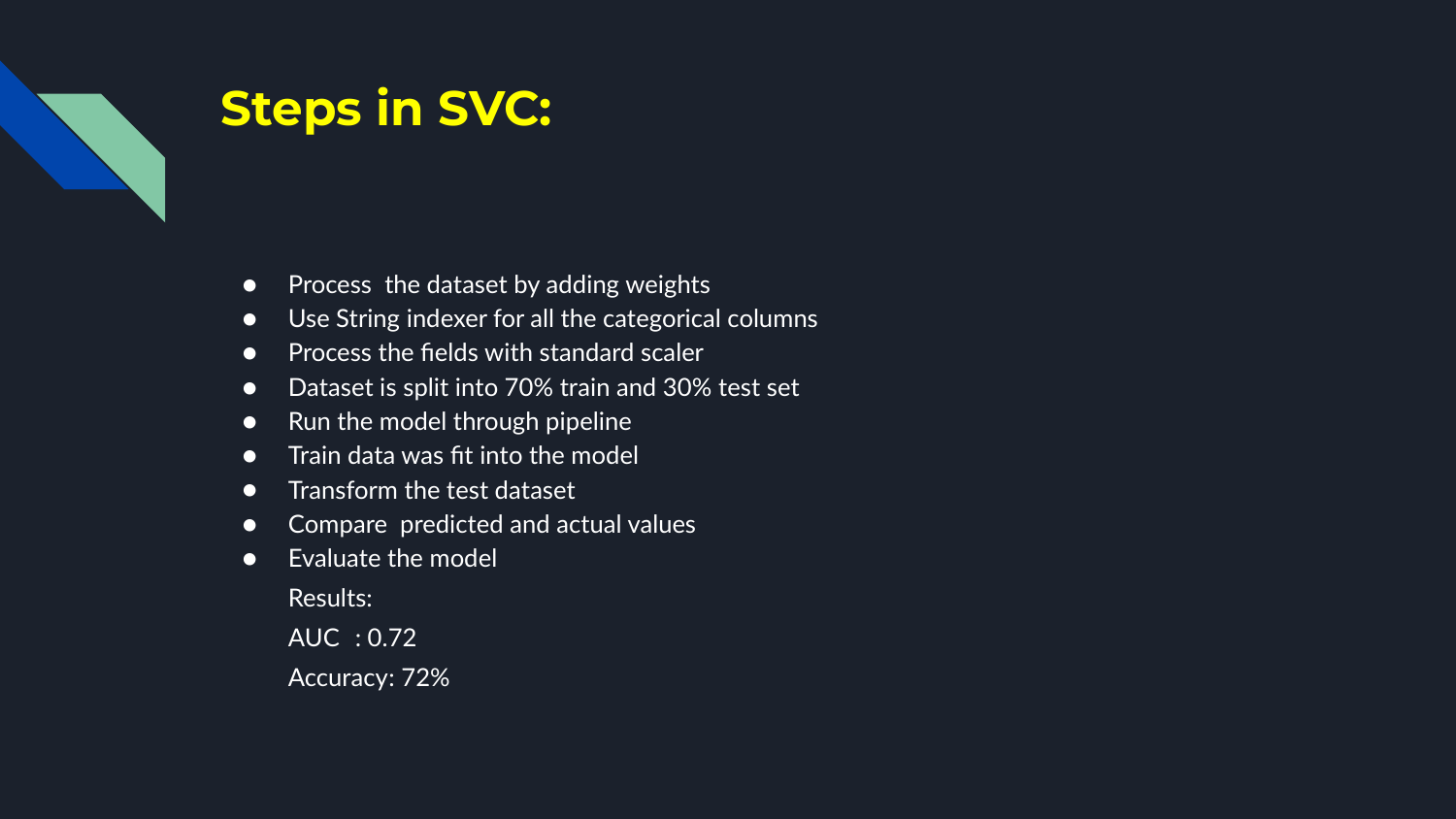

# Steps in SVC:

Process  the dataset by adding weights
Use String indexer for all the categorical columns
Process the fields with standard scaler
Dataset is split into 70% train and 30% test set
Run the model through pipeline
Train data was fit into the model
Transform the test dataset
Compare  predicted and actual values
Evaluate the model
Results:
AUC		: 0.72
Accuracy	: 72%